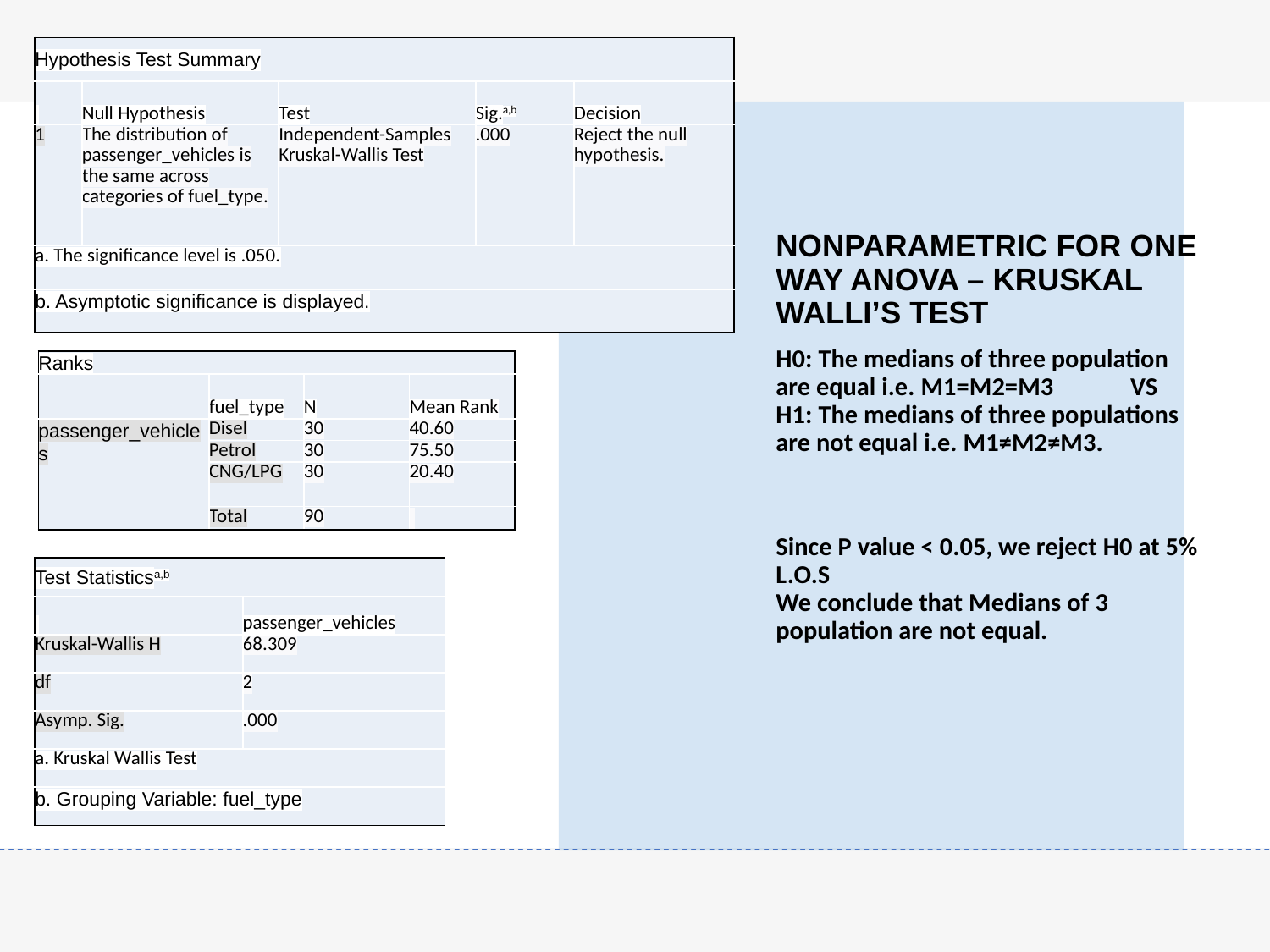

# NONPARAMETRIC FOR ONE WAY ANOVA – KRUSKAL WALLI’S TEST H0: The medians of three population are equal i.e. M1=M2=M3             VS H1: The medians of three populations are not equal i.e. M1≠M2≠M3. Since P value < 0.05, we reject H0 at 5% L.O.S We conclude that Medians of 3 population are not equal.

| Hypothesis Test Summary |  |  |  |  |
| --- | --- | --- | --- | --- |
|  | Null Hypothesis | Test | Sig.a,b | Decision |
| 1 | The distribution of passenger\_vehicles is the same across categories of fuel\_type. | Independent-Samples Kruskal-Wallis Test | .000 | Reject the null hypothesis. |
| a. The significance level is .050. |  |  |  |  |
| b. Asymptotic significance is displayed. |  |  |  |  |

| Ranks |  |  |  |
| --- | --- | --- | --- |
|  | fuel\_type | N | Mean Rank |
| passenger\_vehicles | Disel | 30 | 40.60 |
|  | Petrol | 30 | 75.50 |
|  | CNG/LPG | 30 | 20.40 |
|  | Total | 90 |  |
| Test Statisticsa,b |  |
| --- | --- |
|  | passenger\_vehicles |
| Kruskal-Wallis H | 68.309 |
| df | 2 |
| Asymp. Sig. | .000 |
| a. Kruskal Wallis Test |  |
| b. Grouping Variable: fuel\_type |  |